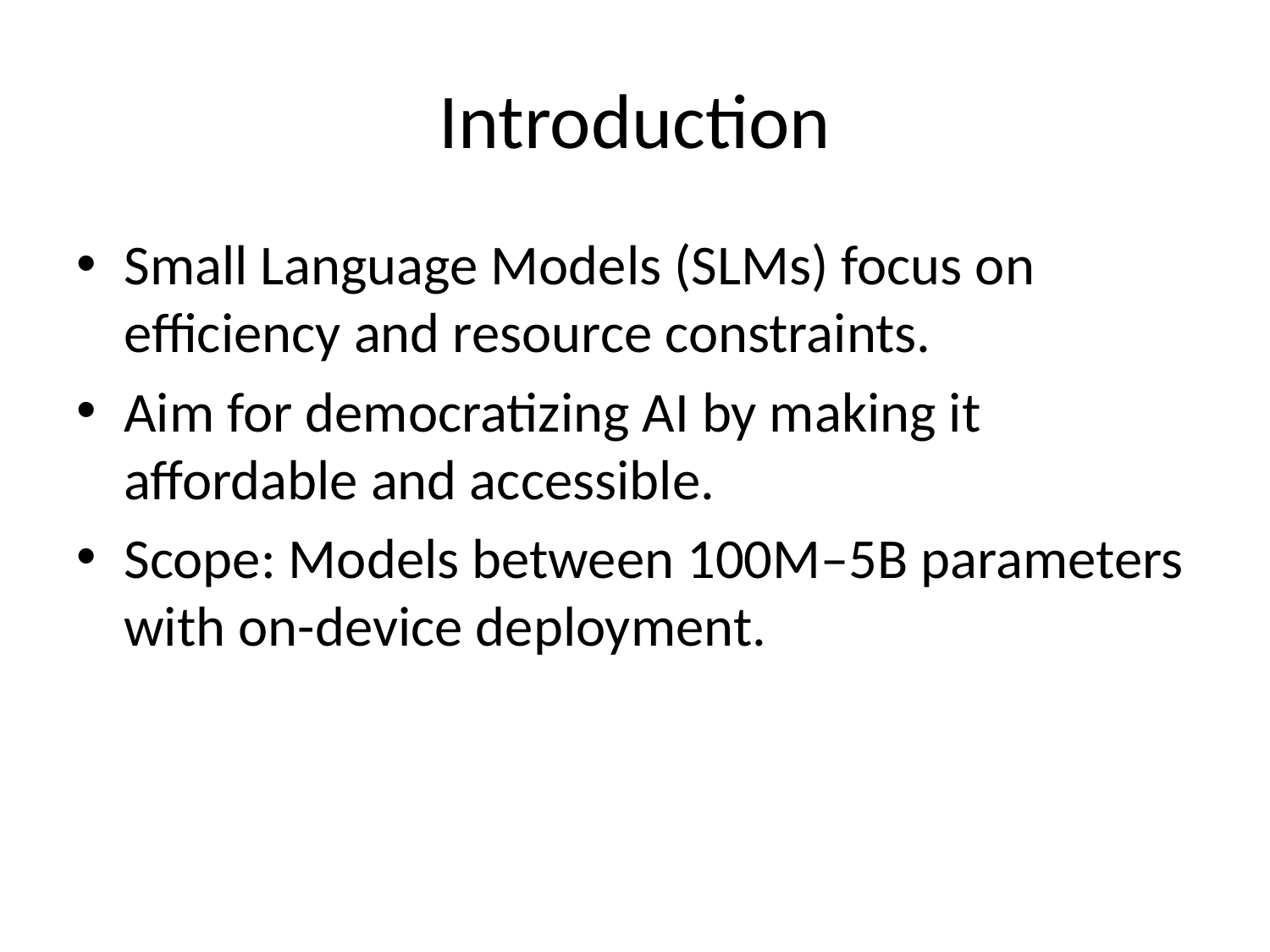

# Introduction
Small Language Models (SLMs) focus on efficiency and resource constraints.
Aim for democratizing AI by making it affordable and accessible.
Scope: Models between 100M–5B parameters with on-device deployment.